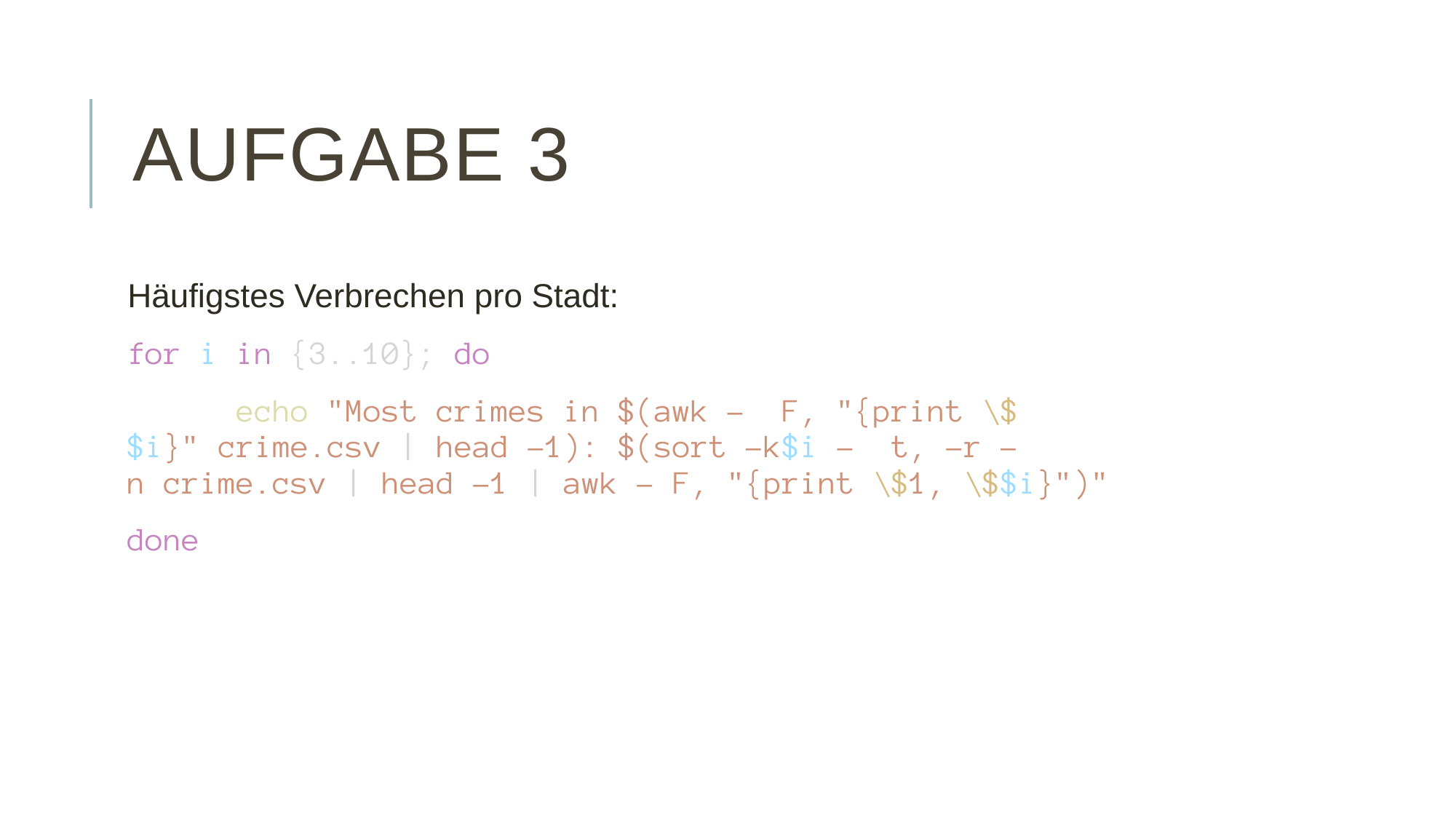

# Aufgabe 3
Häufigstes Verbrechen pro Stadt:
for i in {3..10}; do
	echo "Most crimes in $(awk -	F, "{print \$$i}" crime.csv | head -1): $(sort -k$i -	t, -r -n crime.csv | head -1 | awk -	F, "{print \$1, \$$i}")"
done